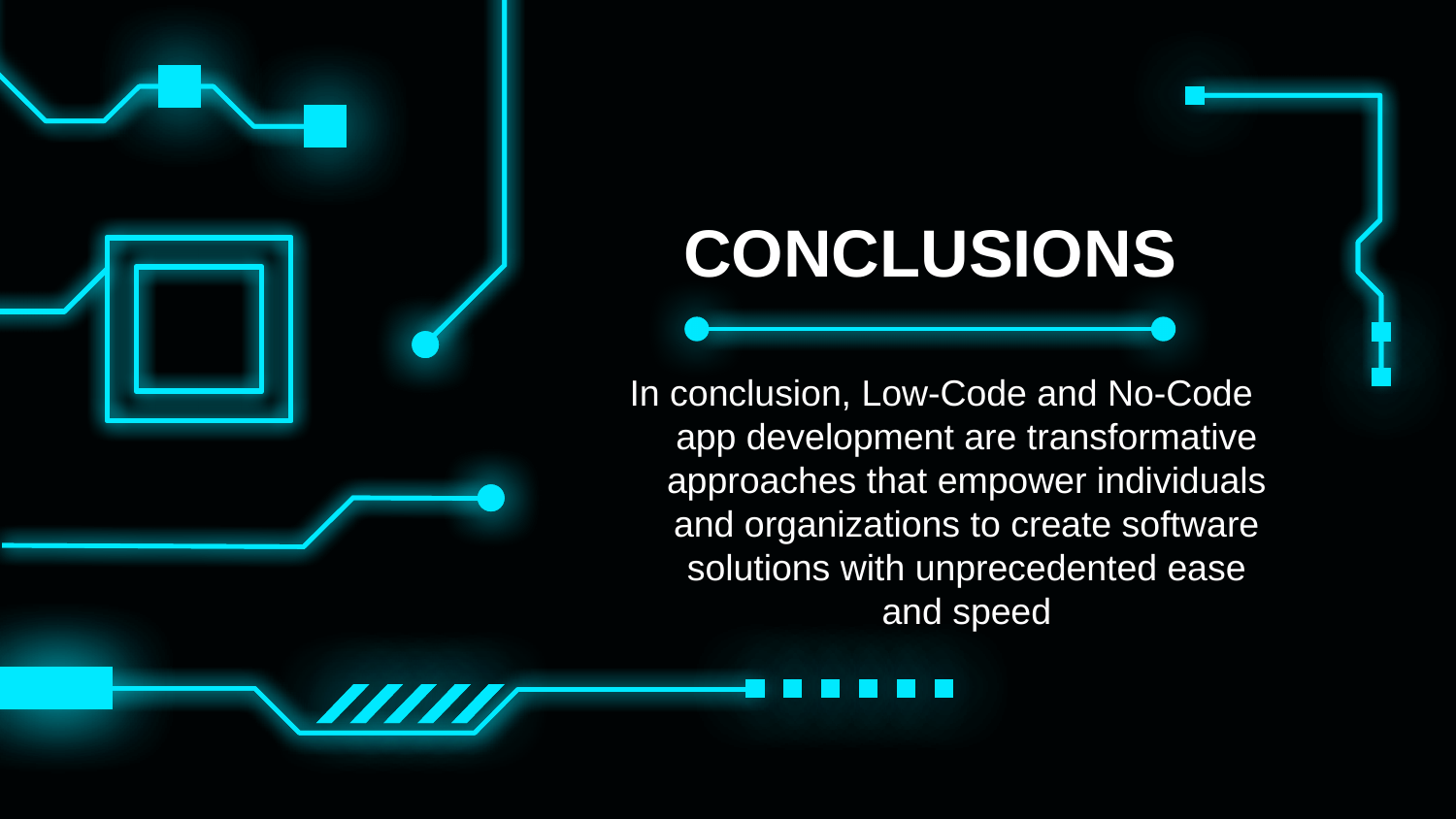

# CONCLUSIONS

In conclusion, Low-Code and No-Code app development are transformative approaches that empower individuals and organizations to create software solutions with unprecedented ease and speed